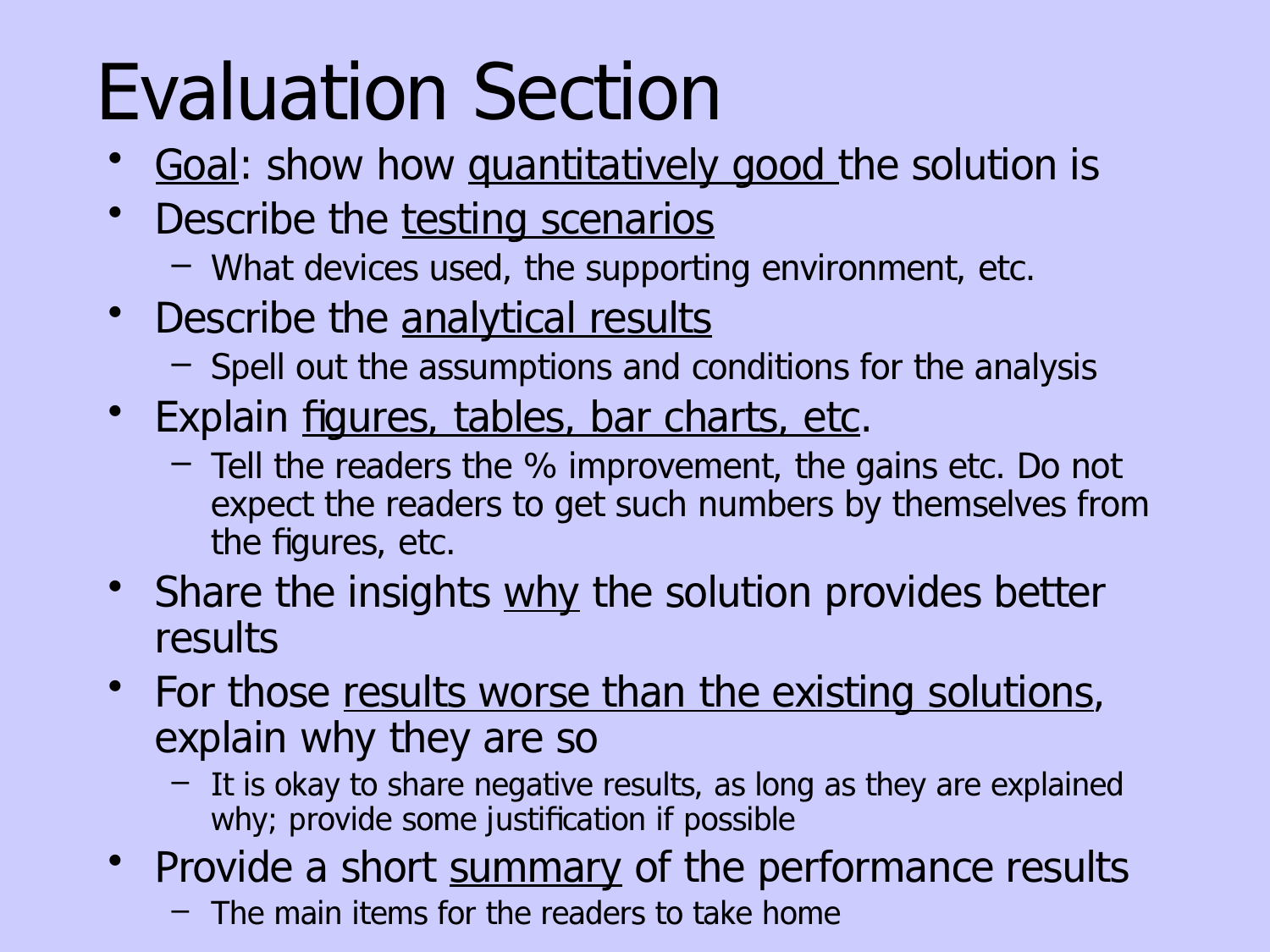

# Evaluation Section
Goal: show how quantitatively good the solution is
Describe the testing scenarios
What devices used, the supporting environment, etc.
Describe the analytical results
Spell out the assumptions and conditions for the analysis
Explain figures, tables, bar charts, etc.
Tell the readers the % improvement, the gains etc. Do not expect the readers to get such numbers by themselves from the figures, etc.
Share the insights why the solution provides better results
For those results worse than the existing solutions, explain why they are so
It is okay to share negative results, as long as they are explained why; provide some justification if possible
Provide a short summary of the performance results
The main items for the readers to take home